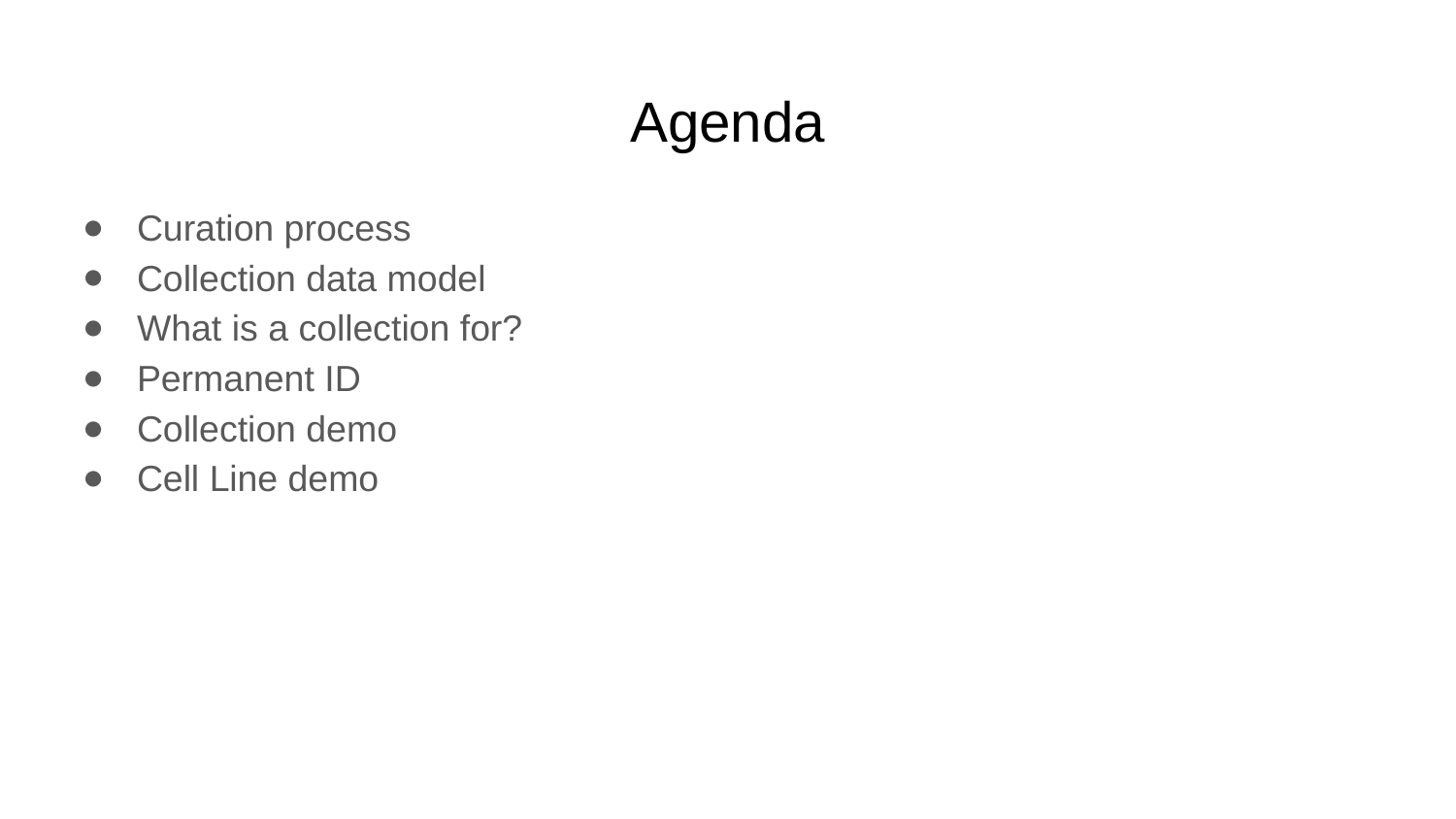

# Agenda
Curation process
Collection data model
What is a collection for?
Permanent ID
Collection demo
Cell Line demo